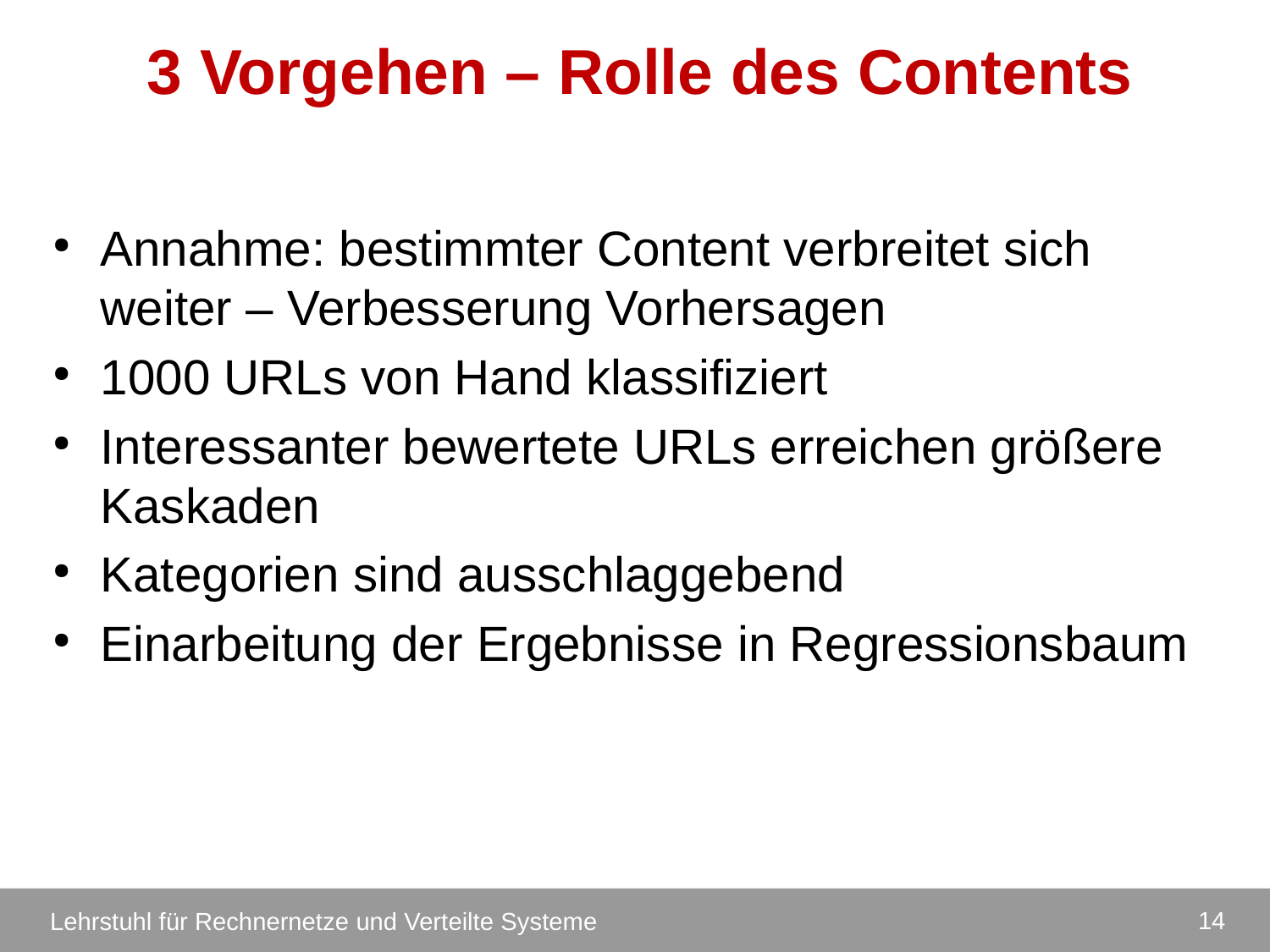

# 3 Vorgehen – Rolle des Contents

Annahme: bestimmter Content verbreitet sich weiter – Verbesserung Vorhersagen
1000 URLs von Hand klassifiziert
Interessanter bewertete URLs erreichen größere Kaskaden
Kategorien sind ausschlaggebend
Einarbeitung der Ergebnisse in Regressionsbaum

14
Lehrstuhl für Rechnernetze und Verteilte Systeme